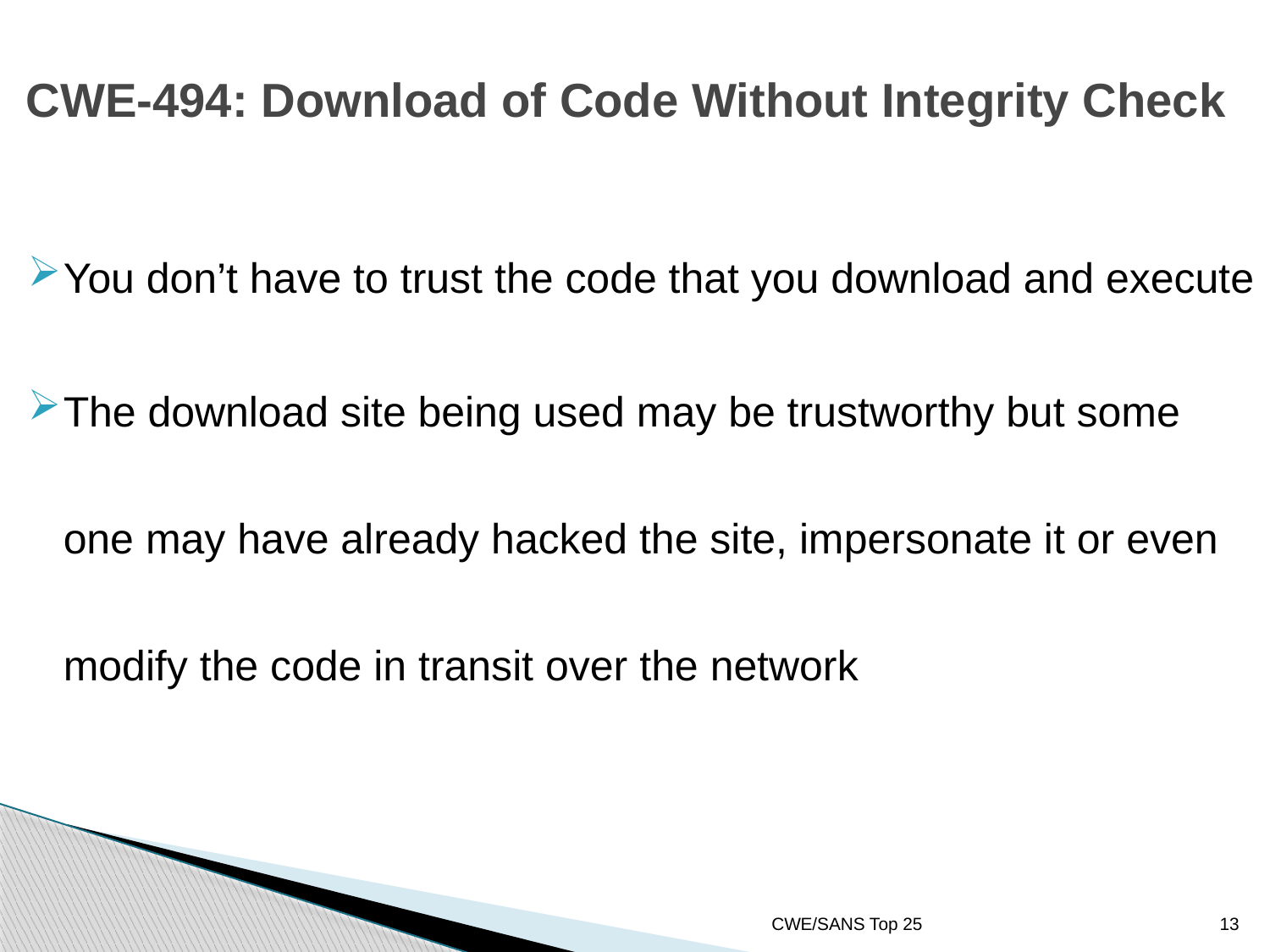

# CWE-494: Download of Code Without Integrity Check
You don’t have to trust the code that you download and execute
The download site being used may be trustworthy but some one may have already hacked the site, impersonate it or even modify the code in transit over the network
CWE/SANS Top 25
13